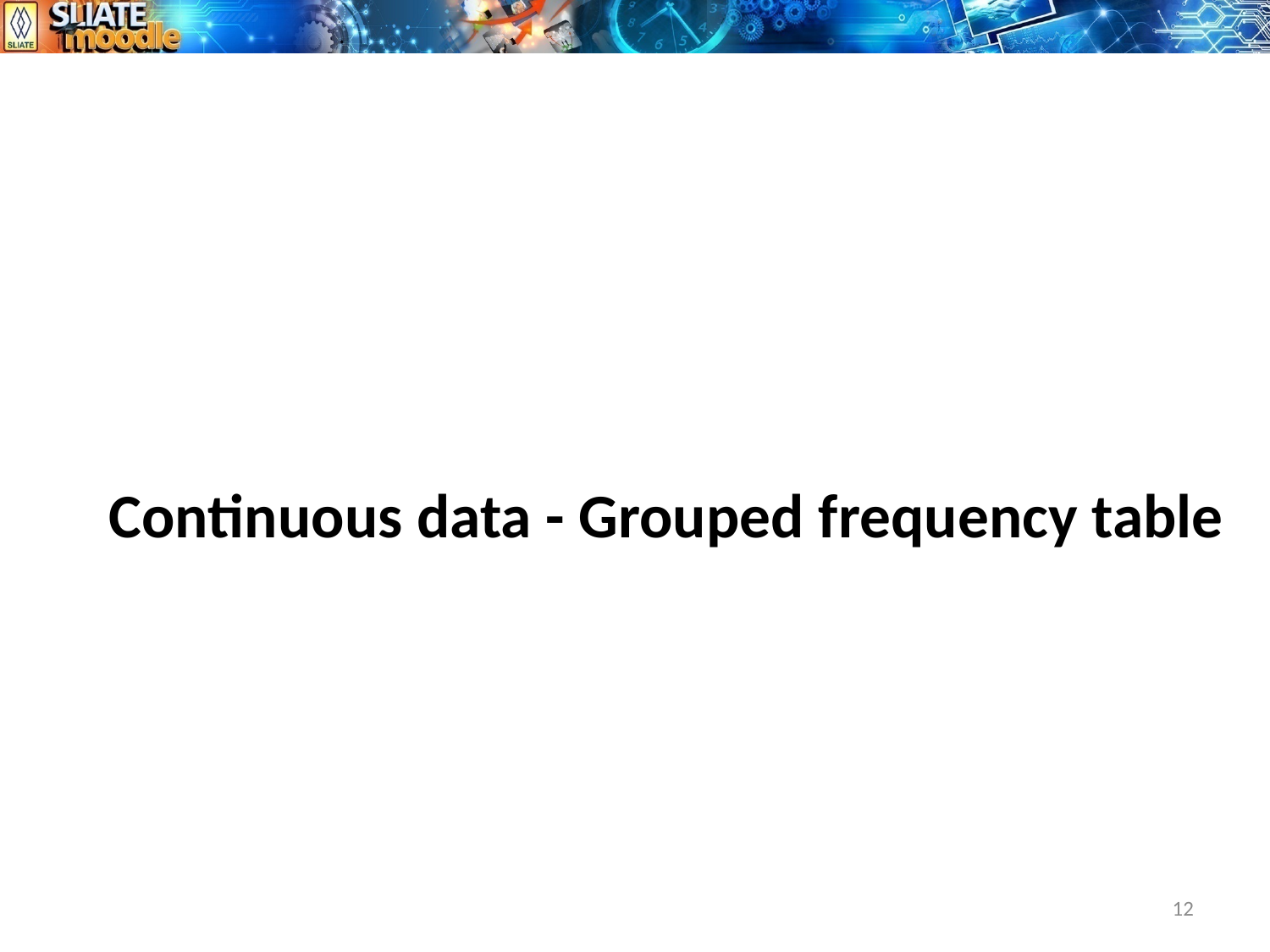

# Continuous data - Grouped frequency table
12